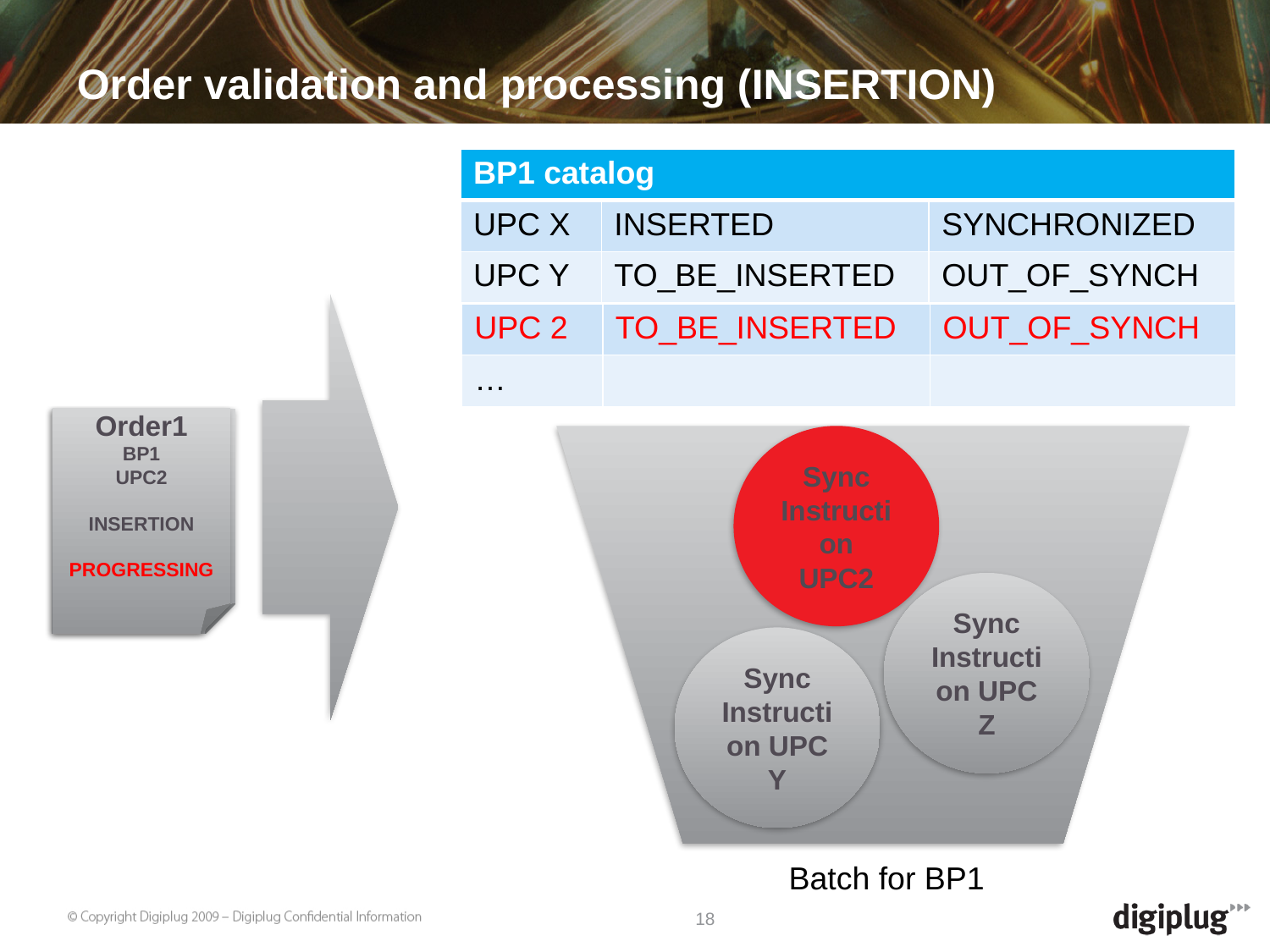

Order validation and processing (INSERTION)

| BP1 catalog |  |  |
| --- | --- | --- |
| UPC X | INSERTED | SYNCHRONIZED |
| UPC Y | TO\_BE\_INSERTED | OUT\_OF\_SYNCH |
| … |  |  |

| UPC 2 | TO\_BE\_INSERTED | OUT\_OF\_SYNCH |
| --- | --- | --- |
| … |  |  |
Order1
BP1
UPC2

INSERTION

PROGRESSING

Order1
BP1
UPC2

INSERTION

PENDING VALIDATION

Sync Instruction UPC2
Sync Instruction UPC Z
Sync Instruction UPC Y
Batch for BP1
18